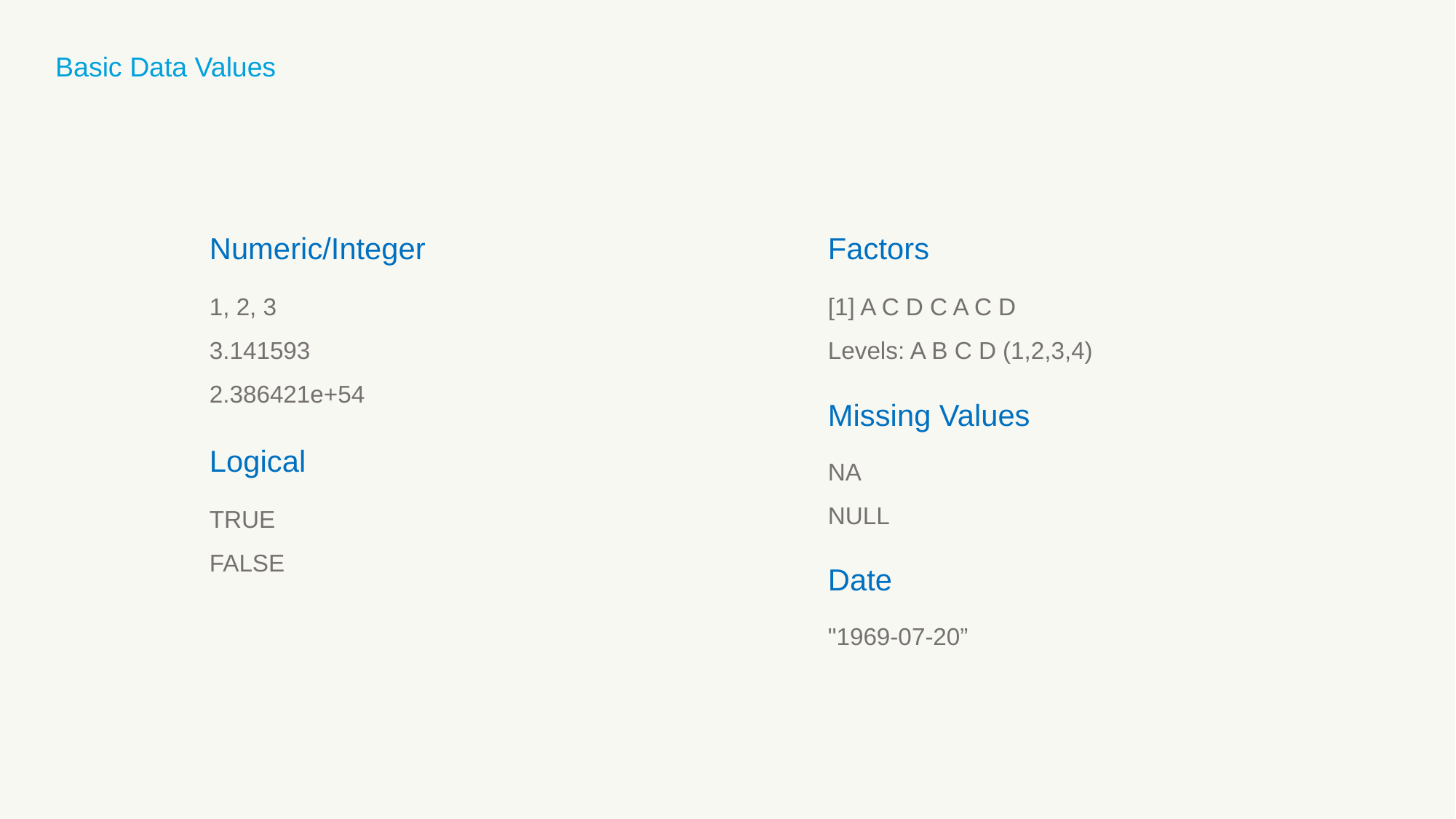

Basic Data Values
Numeric/Integer
Factors
1, 2, 3
3.141593
2.386421e+54
[1] A C D C A C D
Levels: A B C D (1,2,3,4)
Missing Values
Logical
NA
NULL
TRUE
FALSE
Date
"1969-07-20”